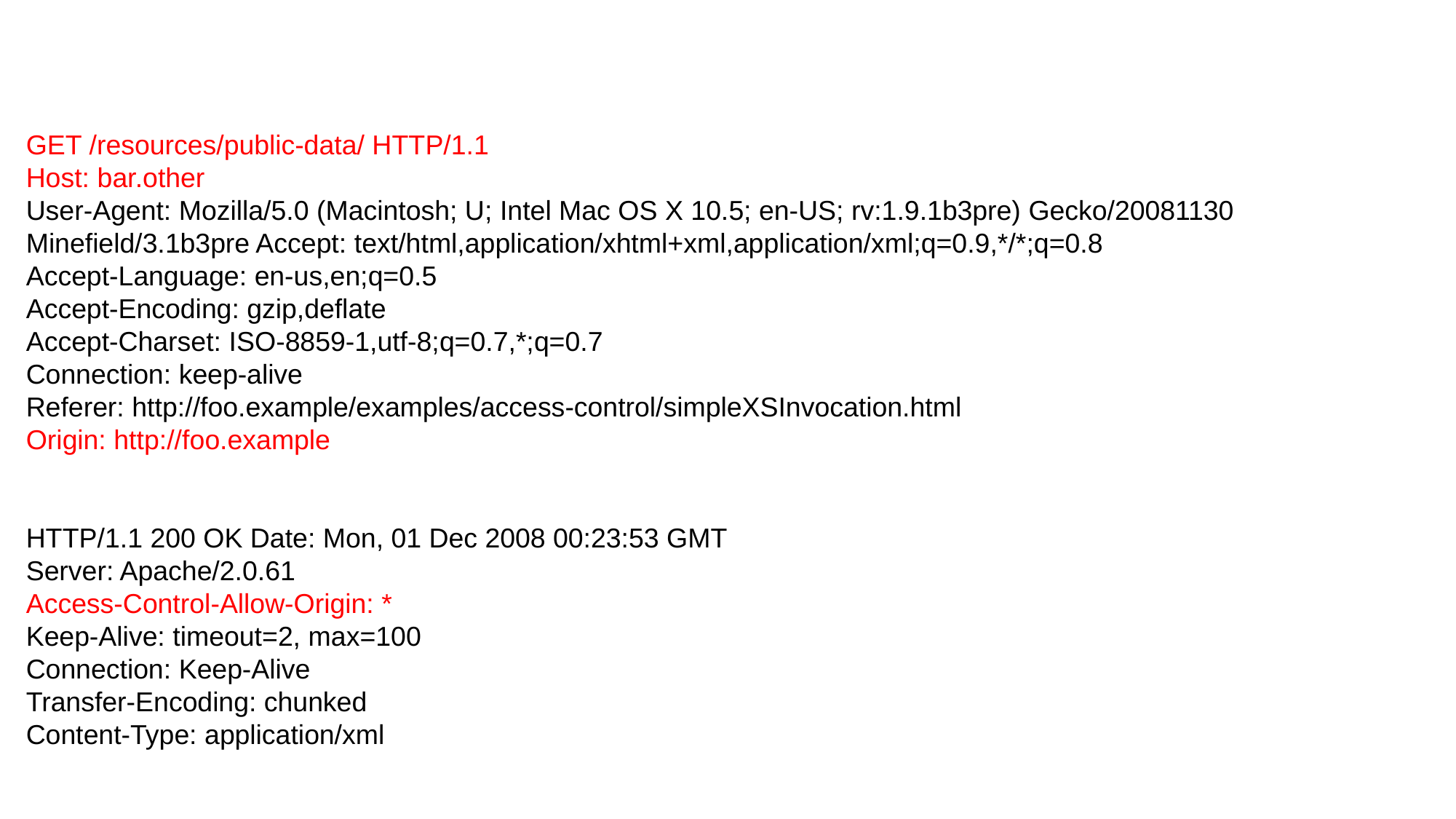

GET /resources/public-data/ HTTP/1.1
Host: bar.other
User-Agent: Mozilla/5.0 (Macintosh; U; Intel Mac OS X 10.5; en-US; rv:1.9.1b3pre) Gecko/20081130 Minefield/3.1b3pre Accept: text/html,application/xhtml+xml,application/xml;q=0.9,*/*;q=0.8
Accept-Language: en-us,en;q=0.5
Accept-Encoding: gzip,deflate
Accept-Charset: ISO-8859-1,utf-8;q=0.7,*;q=0.7
Connection: keep-alive
Referer: http://foo.example/examples/access-control/simpleXSInvocation.html
Origin: http://foo.example

HTTP/1.1 200 OK Date: Mon, 01 Dec 2008 00:23:53 GMT
Server: Apache/2.0.61
Access-Control-Allow-Origin: *
Keep-Alive: timeout=2, max=100
Connection: Keep-Alive
Transfer-Encoding: chunked
Content-Type: application/xml